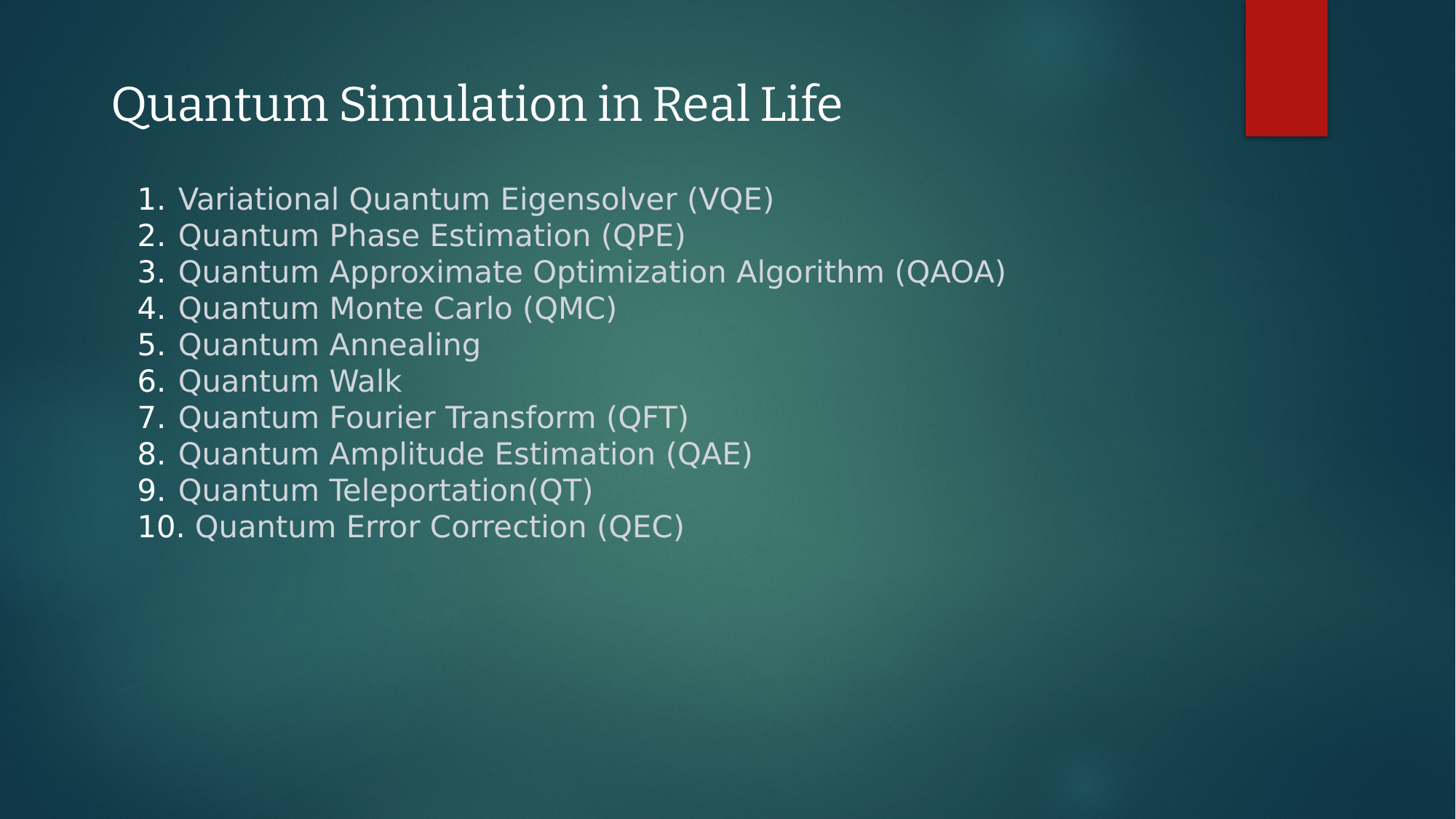

Quantum Simulation in Real Life
Variational Quantum Eigensolver (VQE)
Quantum Phase Estimation (QPE)
Quantum Approximate Optimization Algorithm (QAOA)
Quantum Monte Carlo (QMC)
Quantum Annealing
Quantum Walk
Quantum Fourier Transform (QFT)
Quantum Amplitude Estimation (QAE)
Quantum Teleportation(QT)
 Quantum Error Correction (QEC)